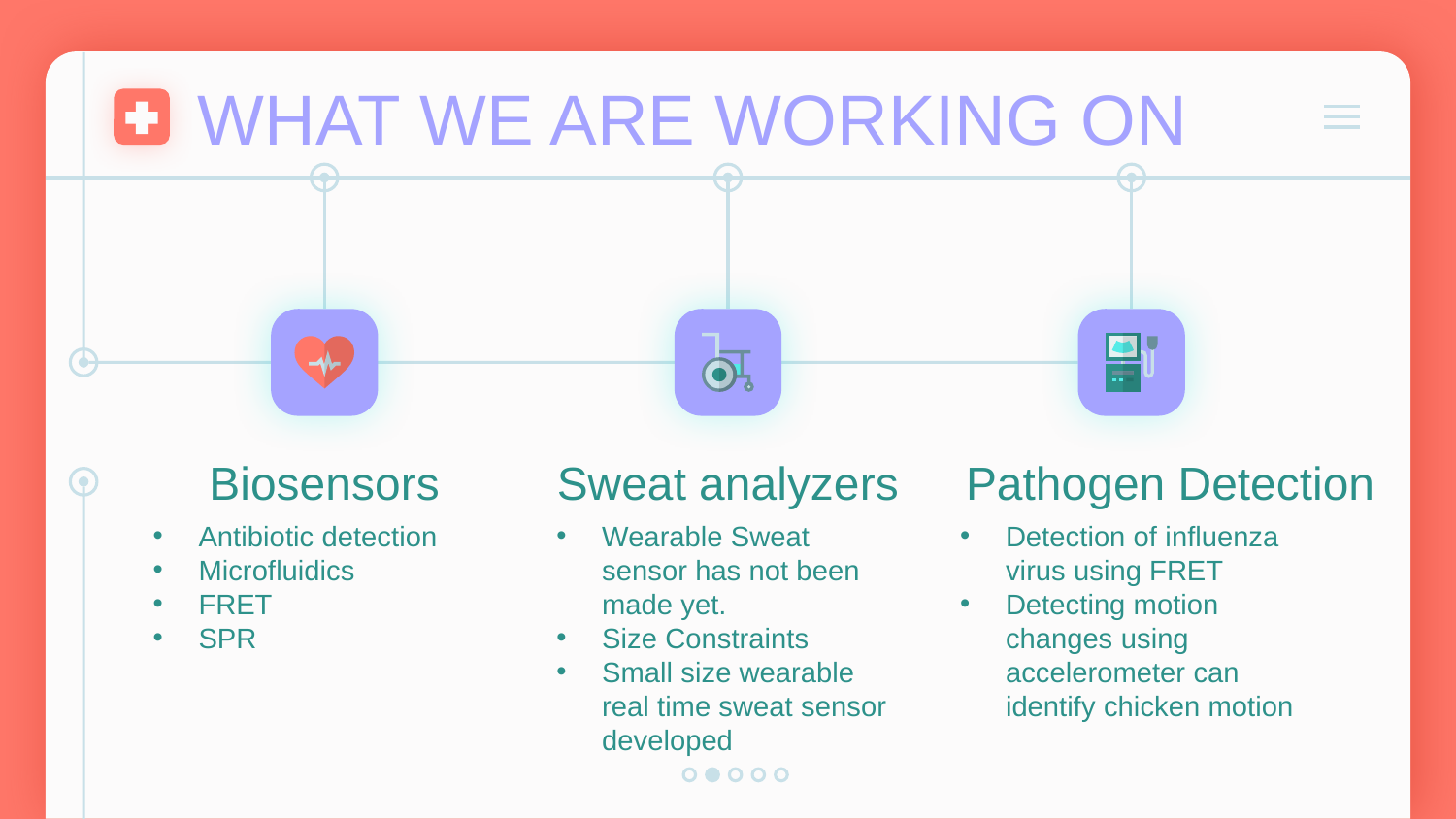

# WHAT WE ARE WORKING ON

Biosensors
Sweat analyzers
Pathogen Detection
Detection of influenza virus using FRET
Detecting motion changes using accelerometer can identify chicken motion
Antibiotic detection
Microfluidics
FRET
SPR
Wearable Sweat sensor has not been made yet.
Size Constraints
Small size wearable real time sweat sensor developed